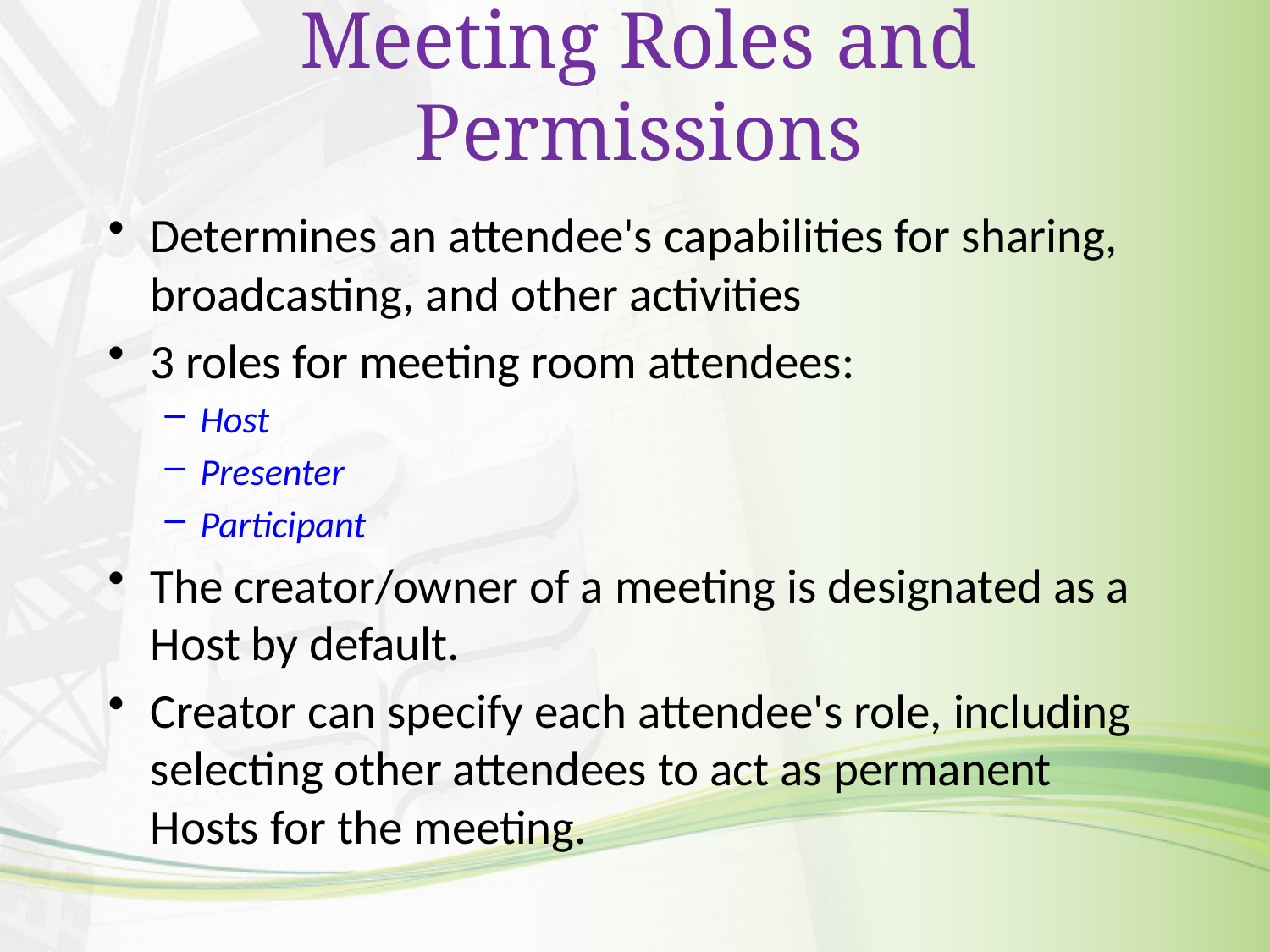

# Meeting Roles and Permissions
Determines an attendee's capabilities for sharing, broadcasting, and other activities
3 roles for meeting room attendees:
Host
Presenter
Participant
The creator/owner of a meeting is designated as a Host by default.
Creator can specify each attendee's role, including selecting other attendees to act as permanent Hosts for the meeting.